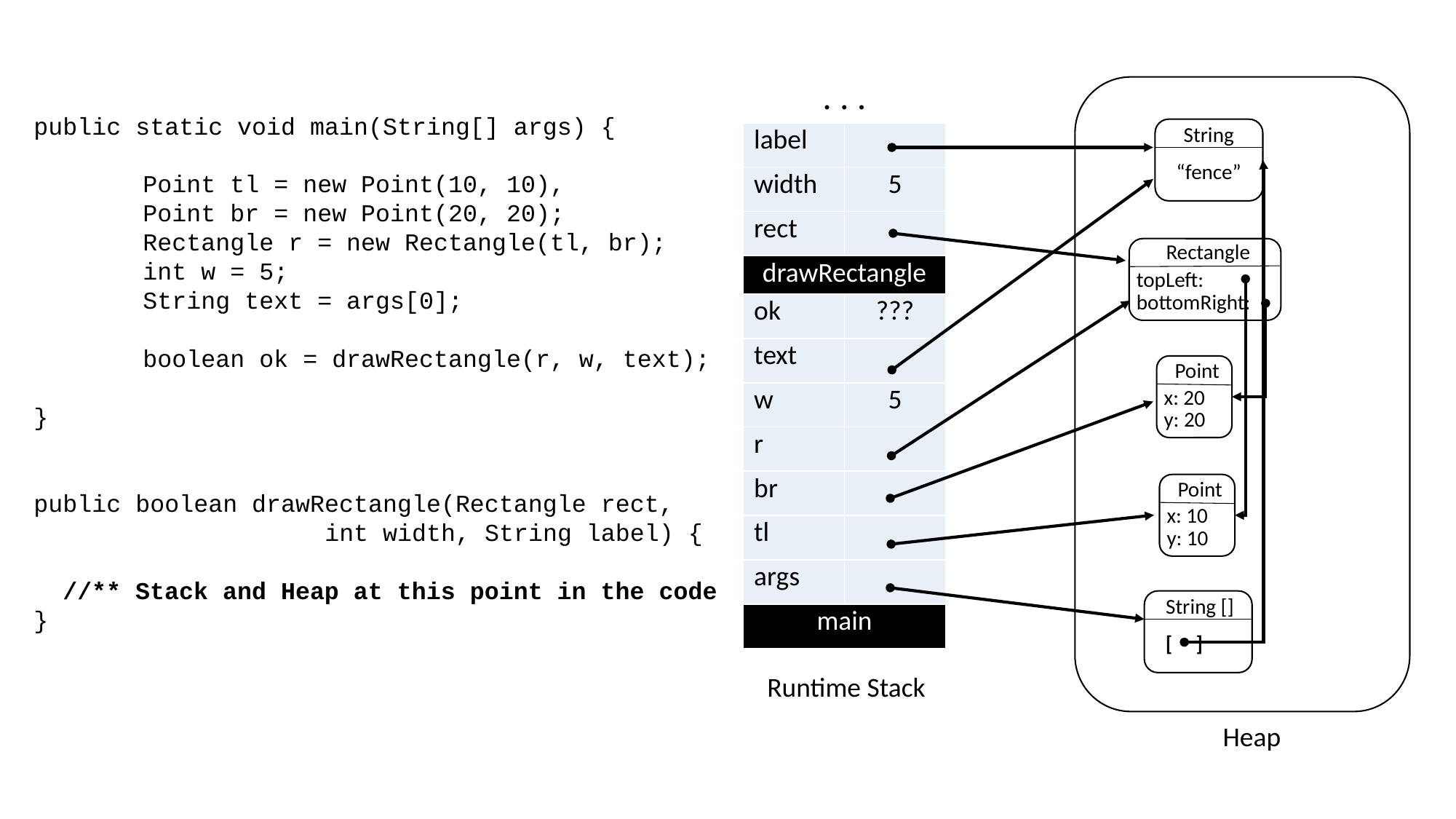

. . .

public static void main(String[] args) {

	Point tl = new Point(10, 10),
	Point br = new Point(20, 20);
	Rectangle r = new Rectangle(tl, br);
	int w = 5;
	String text = args[0];

	boolean ok = drawRectangle(r, w, text);

}

public boolean drawRectangle(Rectangle rect,
                    int width, String label) {

  //** Stack and Heap at this point in the code
}
String

| label |  |
| --- | --- |
| width | 5 |
| rect |  |
| drawRectangle |  |
| ok | ??? |
| text |  |
| w | 5 |
| r |  |
| br |  |
| tl |  |
| args |  |
| main |  |
“fence”
Rectangle

topLeft:
bottomRight:
Point

x: 20
y: 20
Point

x: 10
y: 10
String []

[     ]
Runtime Stack
Heap